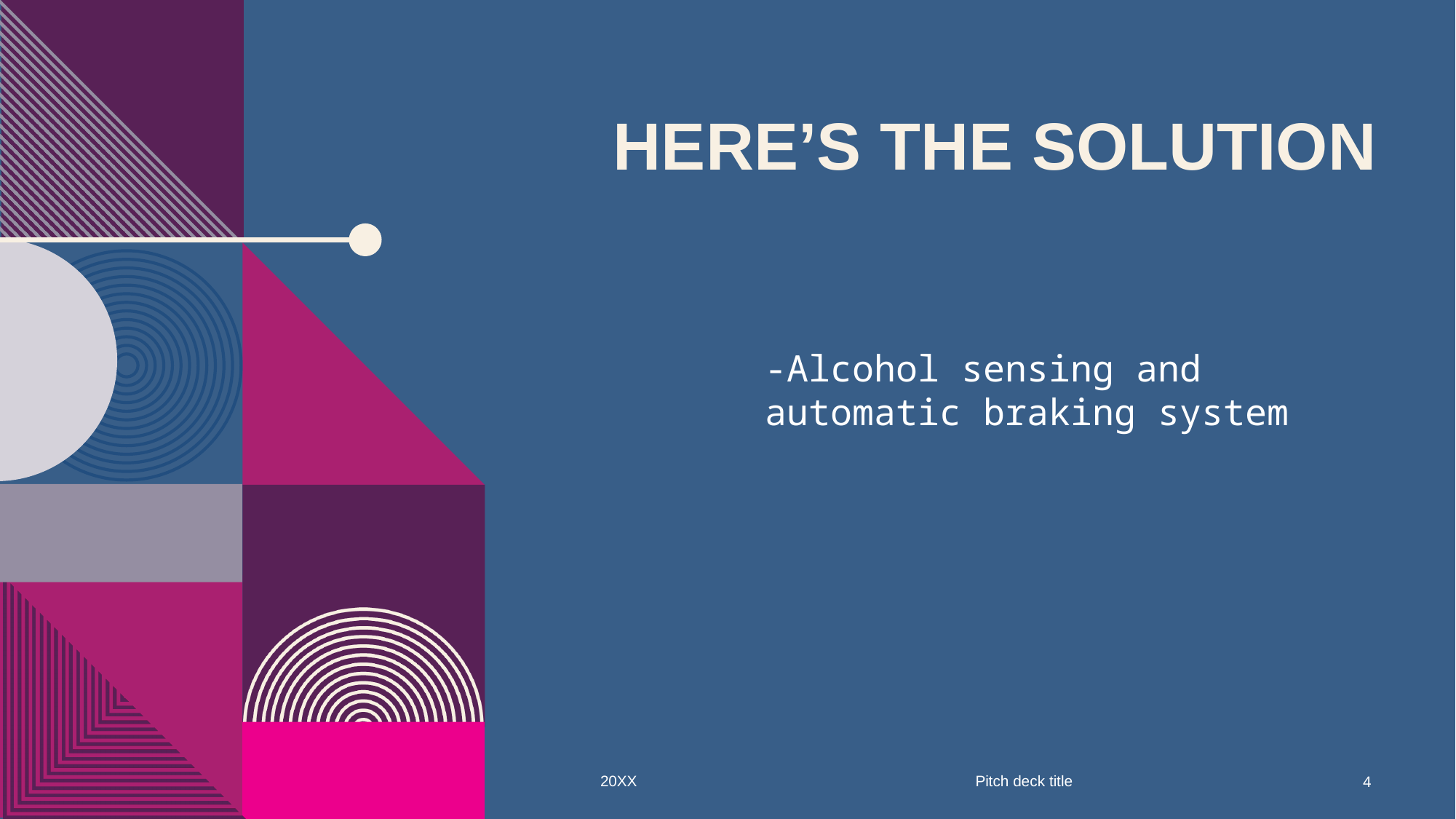

# HERE’S THE SOLUTION
-Alcohol sensing and automatic braking system
Pitch deck title
20XX
4